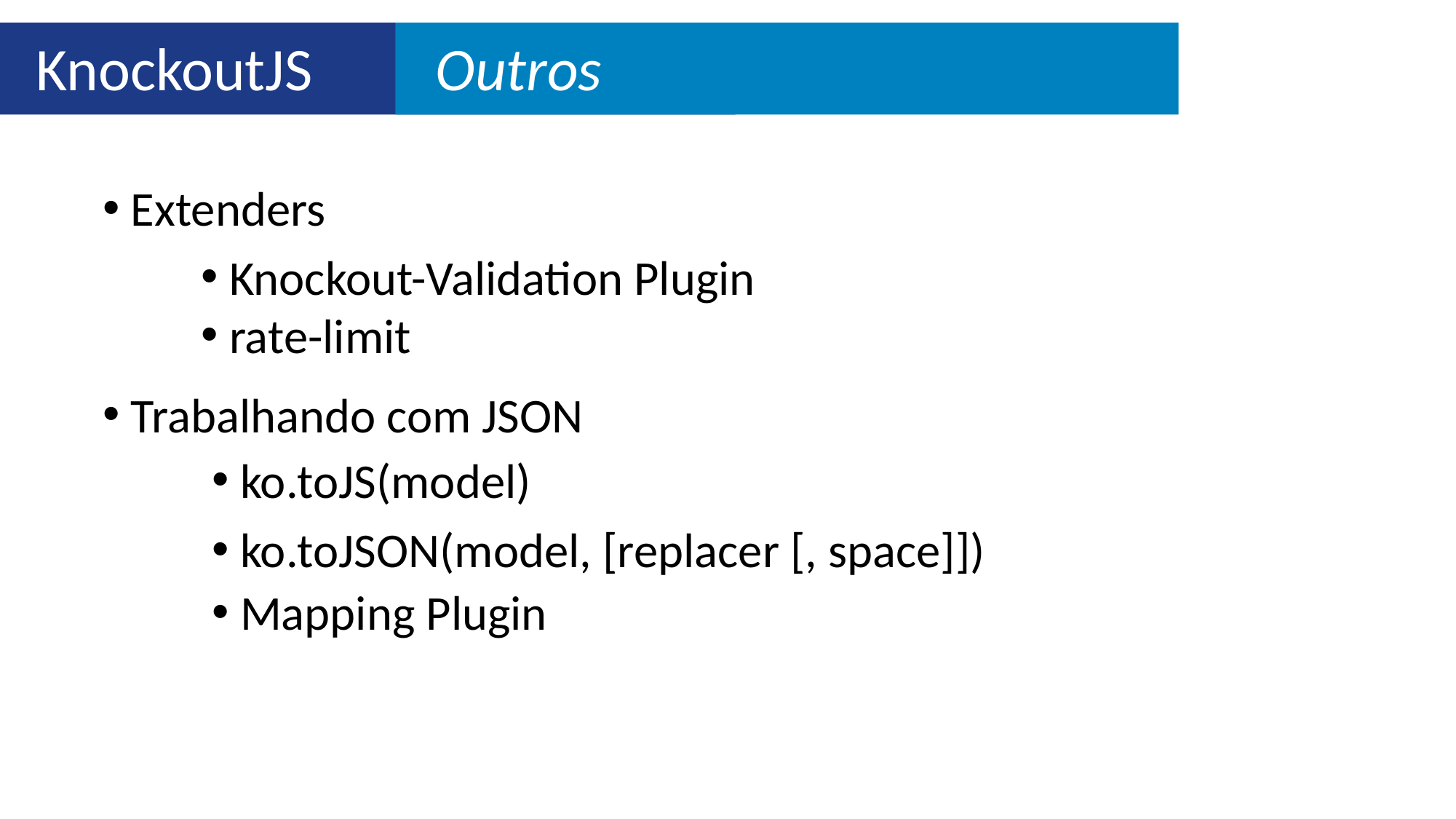

KnockoutJS         Outros
 Extenders
 Knockout-Validation Plugin
 rate-limit
 Trabalhando com JSON
 ko.toJS(model)
 ko.toJSON(model, [replacer [, space]])
 Mapping Plugin